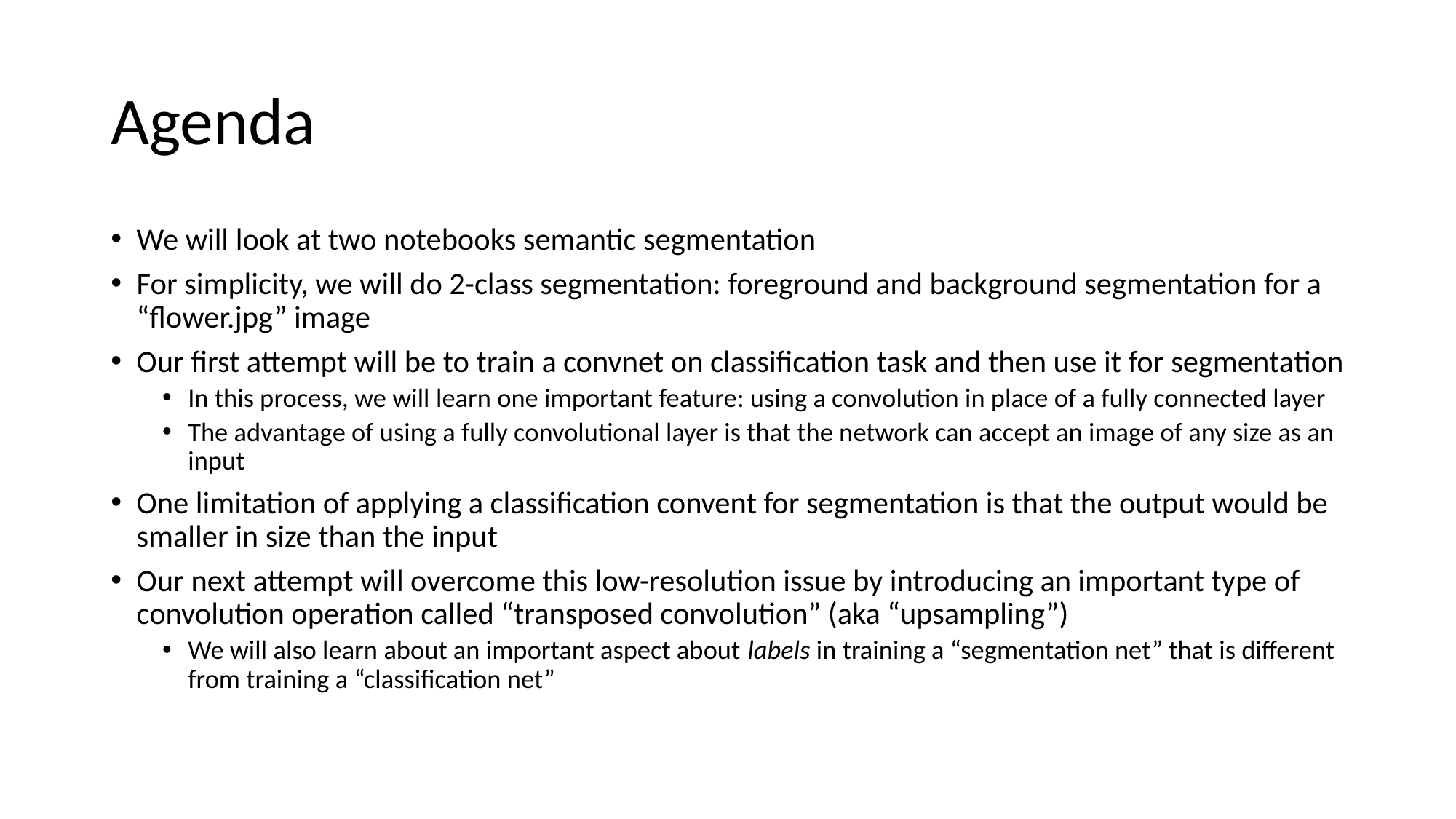

# Agenda
We will look at two notebooks semantic segmentation
For simplicity, we will do 2-class segmentation: foreground and background segmentation for a “flower.jpg” image
Our first attempt will be to train a convnet on classification task and then use it for segmentation
In this process, we will learn one important feature: using a convolution in place of a fully connected layer
The advantage of using a fully convolutional layer is that the network can accept an image of any size as an input
One limitation of applying a classification convent for segmentation is that the output would be smaller in size than the input
Our next attempt will overcome this low-resolution issue by introducing an important type of convolution operation called “transposed convolution” (aka “upsampling”)
We will also learn about an important aspect about labels in training a “segmentation net” that is different from training a “classification net”